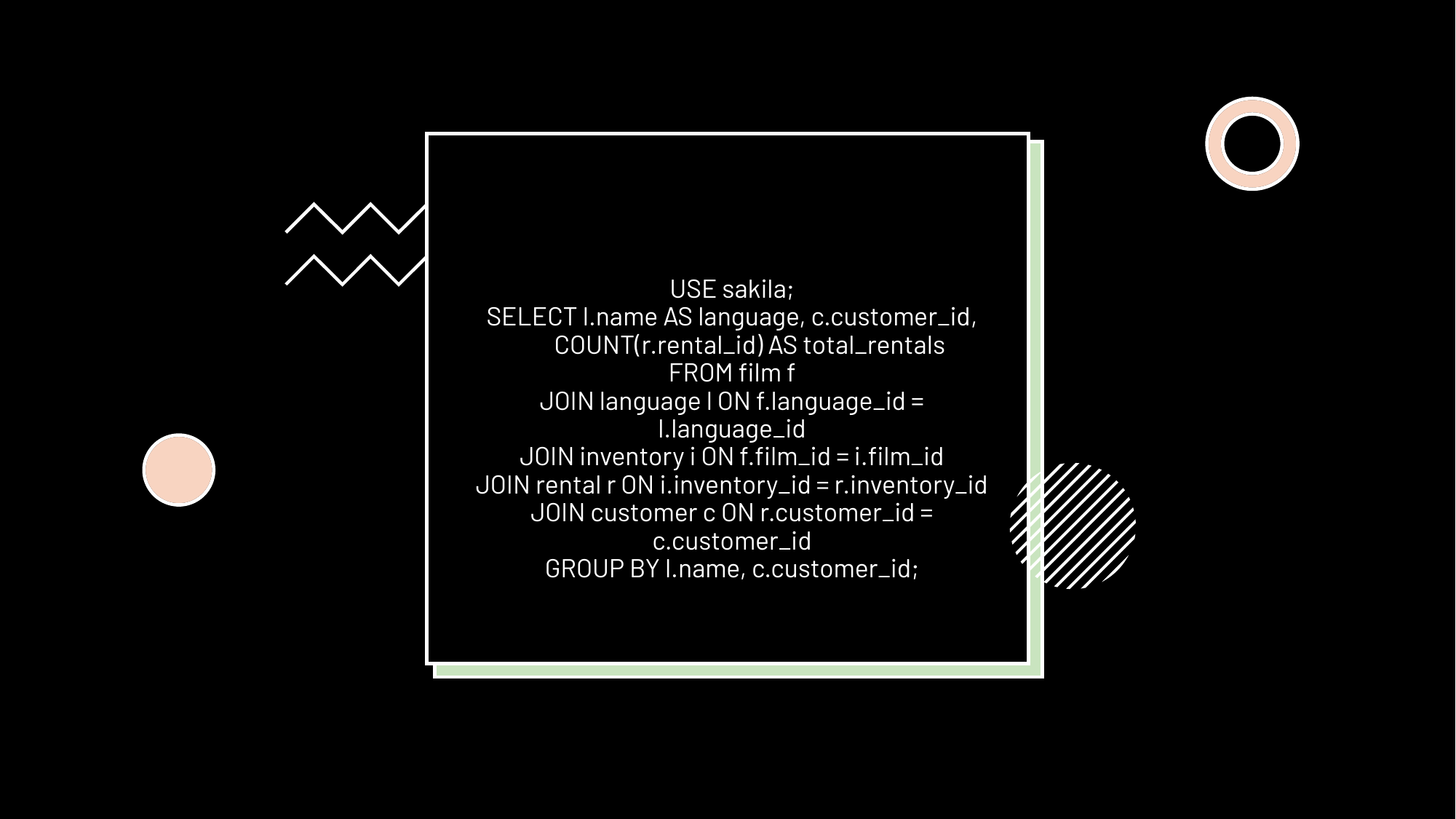

# USE sakila; SELECT l.name AS language, c.customer_id, COUNT(r.rental_id) AS total_rentals FROM film f JOIN language l ON f.language_id = l.language_id JOIN inventory i ON f.film_id = i.film_id JOIN rental r ON i.inventory_id = r.inventory_id JOIN customer c ON r.customer_id = c.customer_id GROUP BY l.name, c.customer_id;